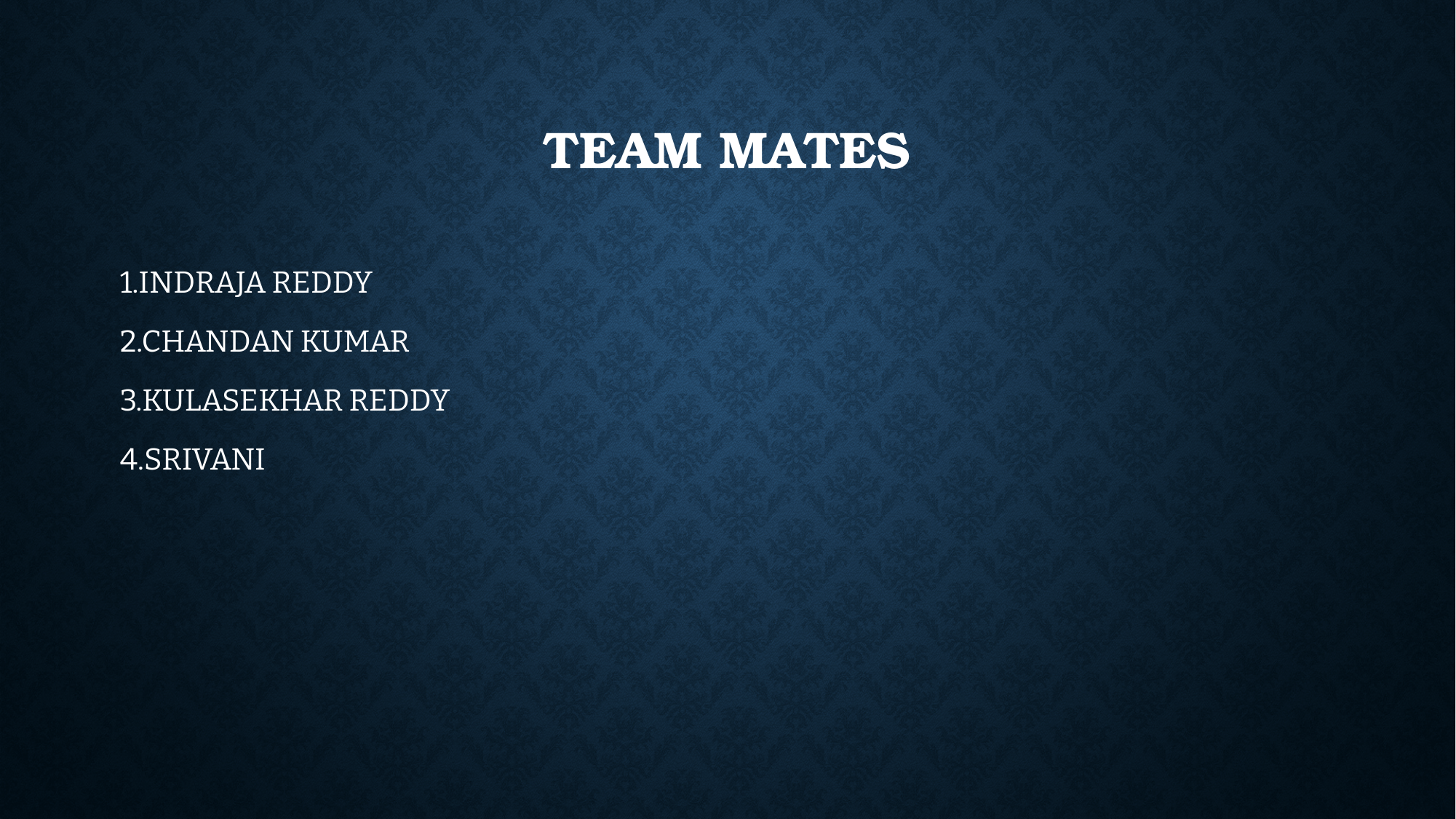

# Team mates
1.INDRAJA REDDY
2.CHANDAN KUMAR
3.KULASEKHAR REDDY
4.SRIVANI